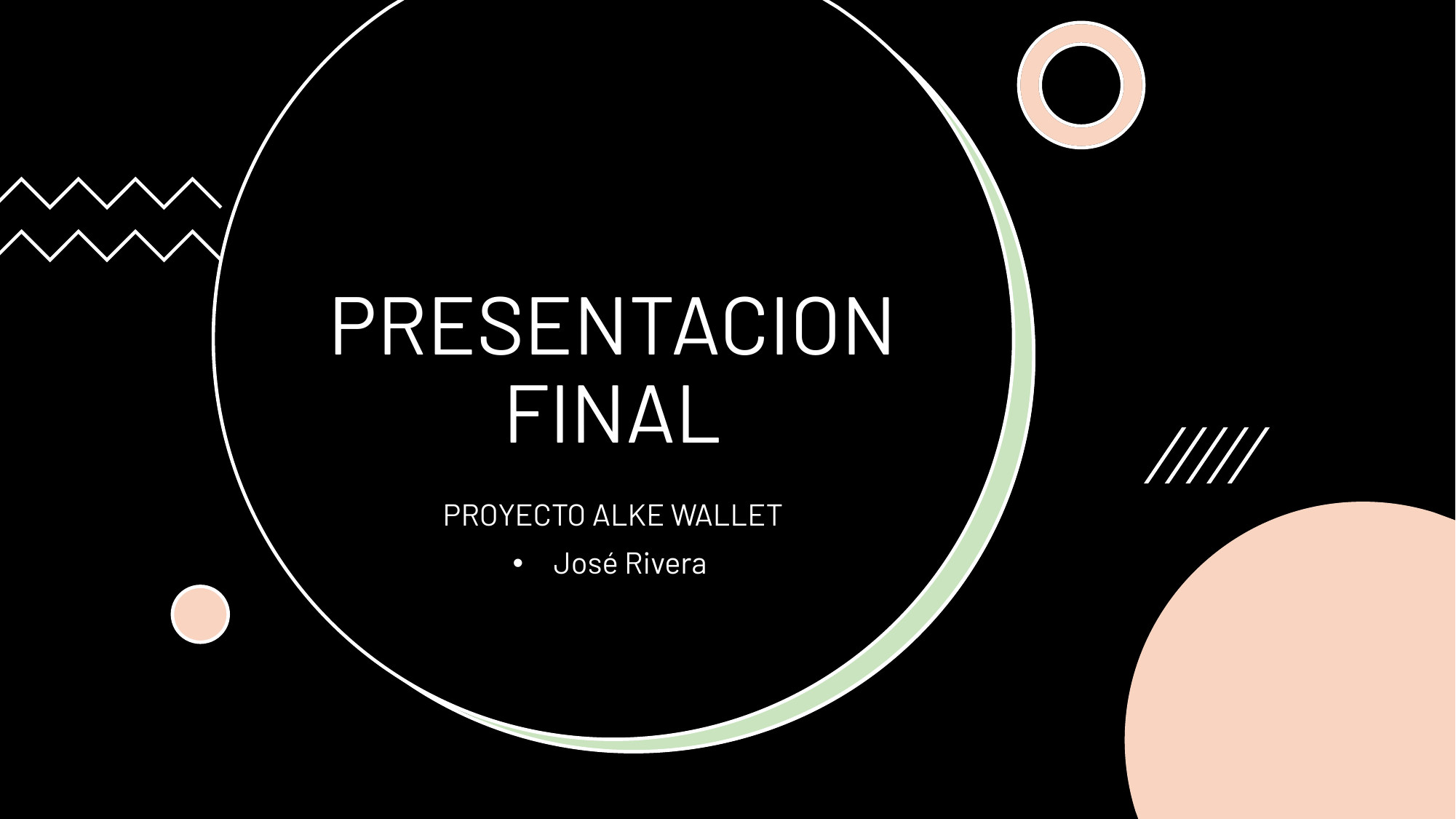

# PRESENTACION FINAL

PROYECTO ALKE WALLET
José Rivera